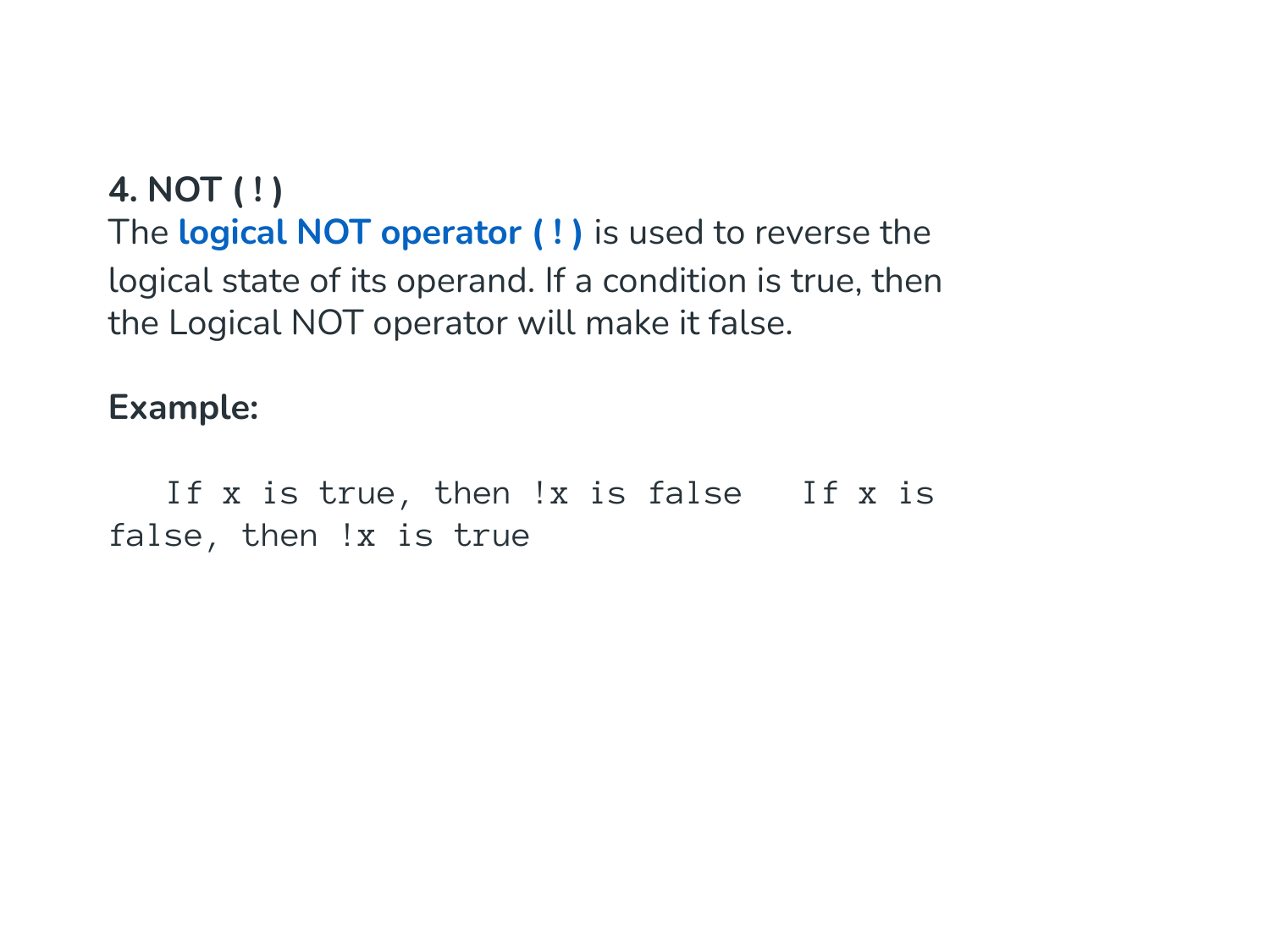

4. NOT ( ! )
The logical NOT operator ( ! ) is used to reverse the logical state of its operand. If a condition is true, then the Logical NOT operator will make it false.

Example:

   If x is true, then !x is false   If x is false, then !x is true